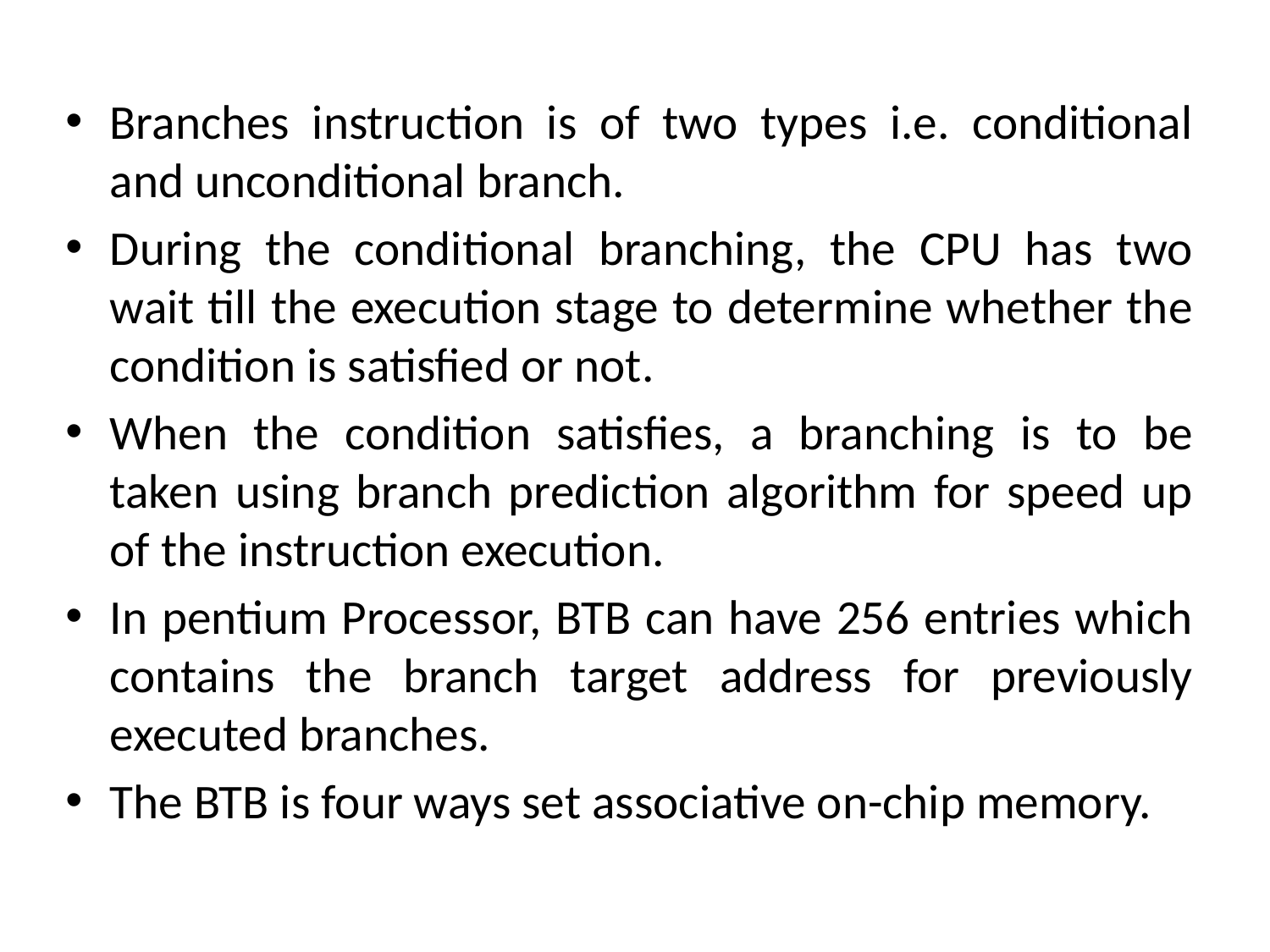

#
Branches instruction is of two types i.e. conditional and unconditional branch.
During the conditional branching, the CPU has two wait till the execution stage to determine whether the condition is satisfied or not.
When the condition satisfies, a branching is to be taken using branch prediction algorithm for speed up of the instruction execution.
In pentium Processor, BTB can have 256 entries which contains the branch target address for previously executed branches.
The BTB is four ways set associative on-chip memory.